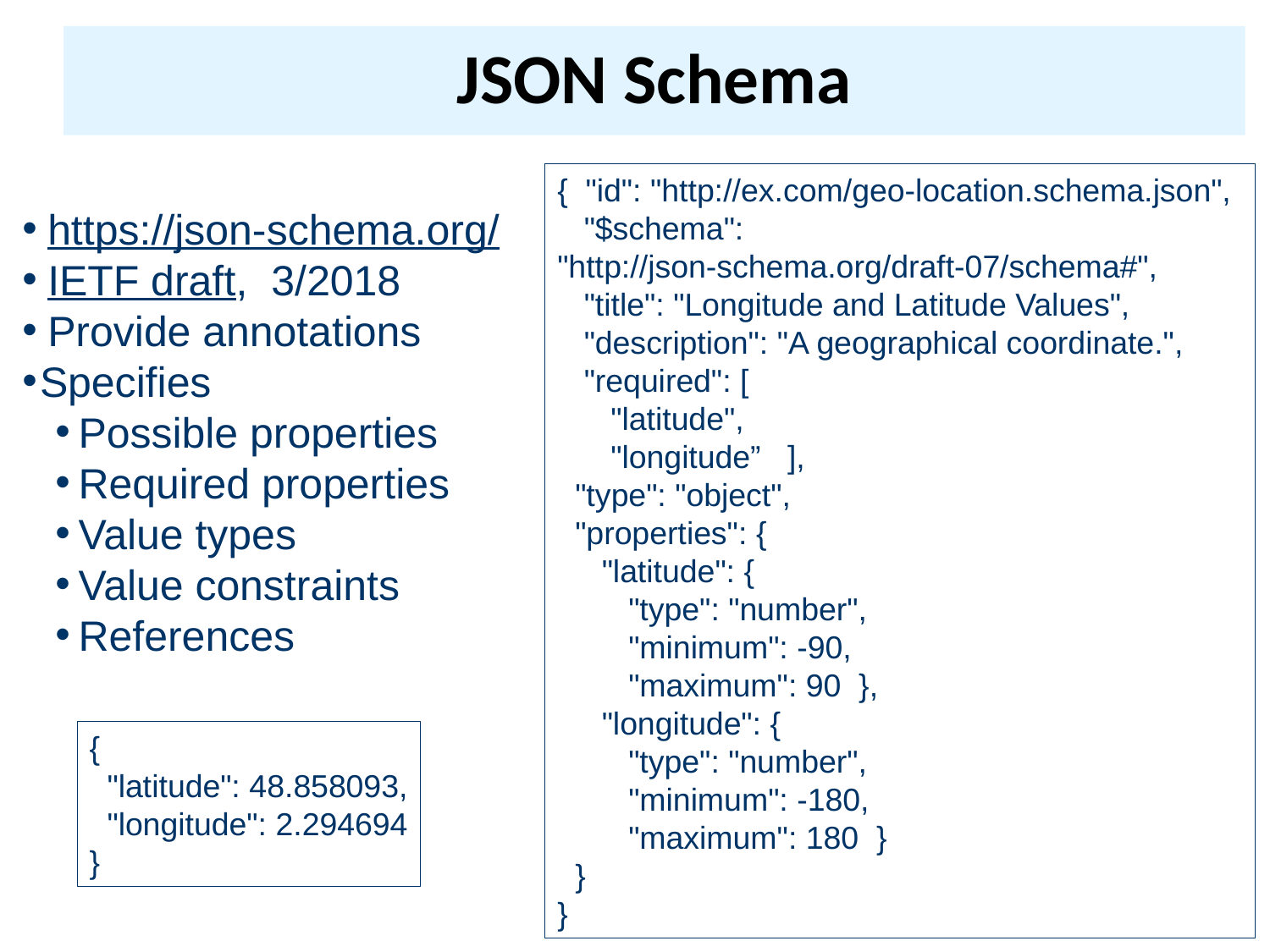

# JSON Schema
{  "id": "http://ex.com/geo-location.schema.json",
   "$schema": "http://json-schema.org/draft-07/schema#",
   "title": "Longitude and Latitude Values",
   "description": "A geographical coordinate.",
   "required": [
      "latitude",
      "longitude”   ],
  "type": "object",
  "properties": {
     "latitude": {
        "type": "number",
        "minimum": -90,
        "maximum": 90  },
     "longitude": {
        "type": "number",
        "minimum": -180,
        "maximum": 180  }
  }
}
https://json-schema.org/
IETF draft,  3/2018
Provide annotations
Specifies
Possible properties
Required properties
Value types
Value constraints
References
{
  "latitude": 48.858093,
  "longitude": 2.294694
}